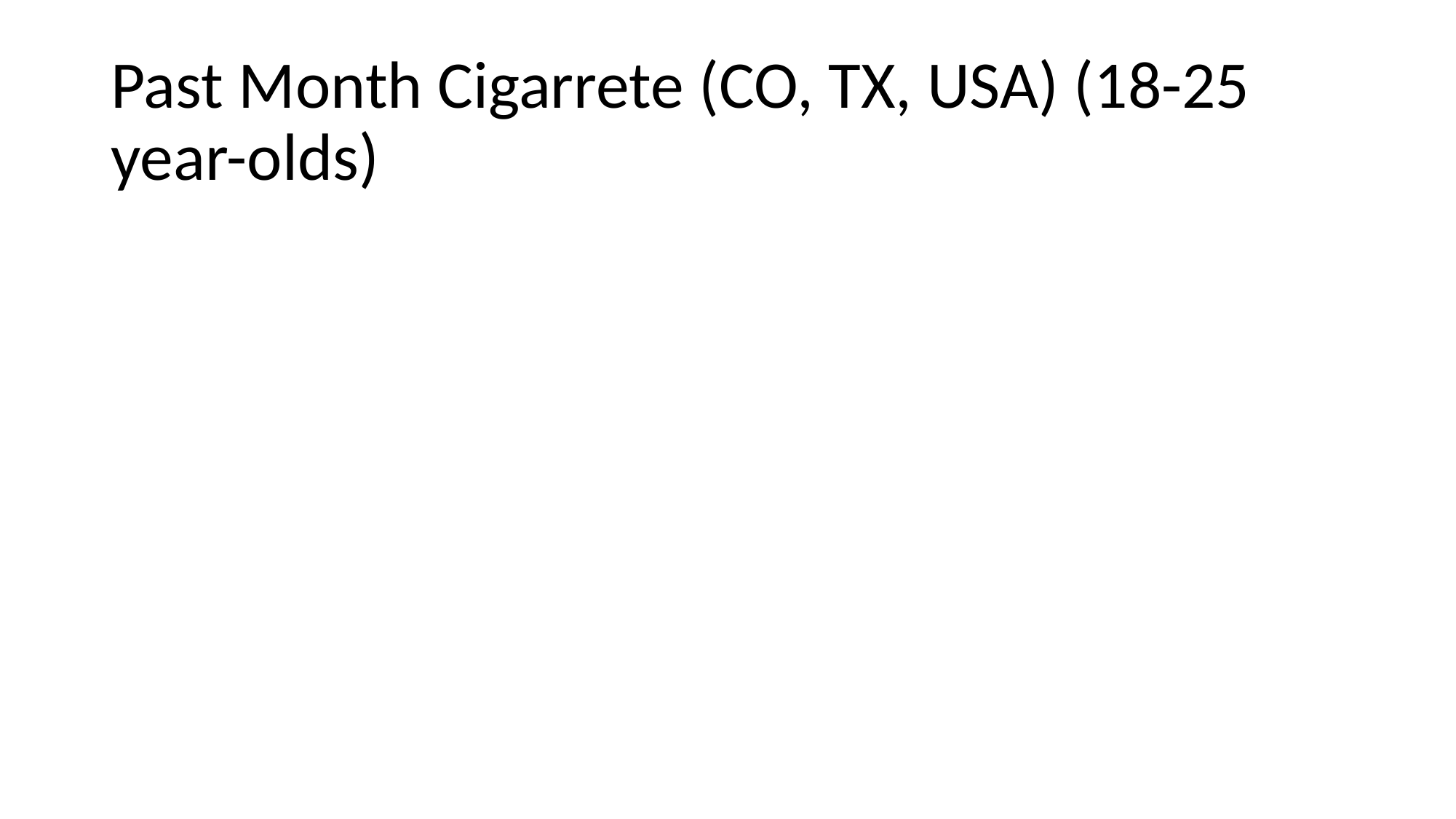

# Past Month Cigarrete (CO, TX, USA) (18-25 year-olds)